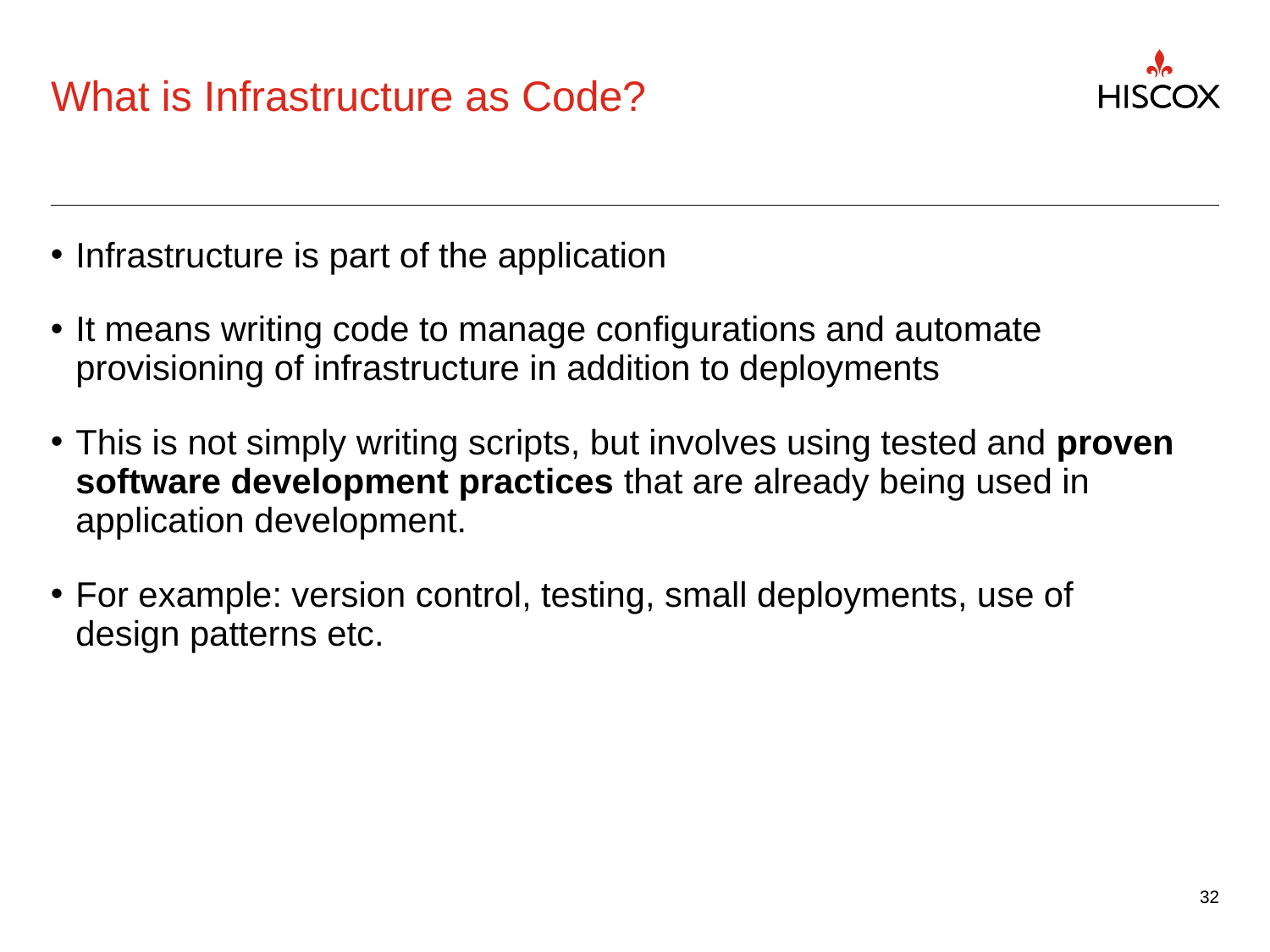

# What is Infrastructure as Code?
Infrastructure is part of the application
It means writing code to manage configurations and automate provisioning of infrastructure in addition to deployments
This is not simply writing scripts, but involves using tested and proven software development practices that are already being used in application development.
For example: version control, testing, small deployments, use of design patterns etc.
32